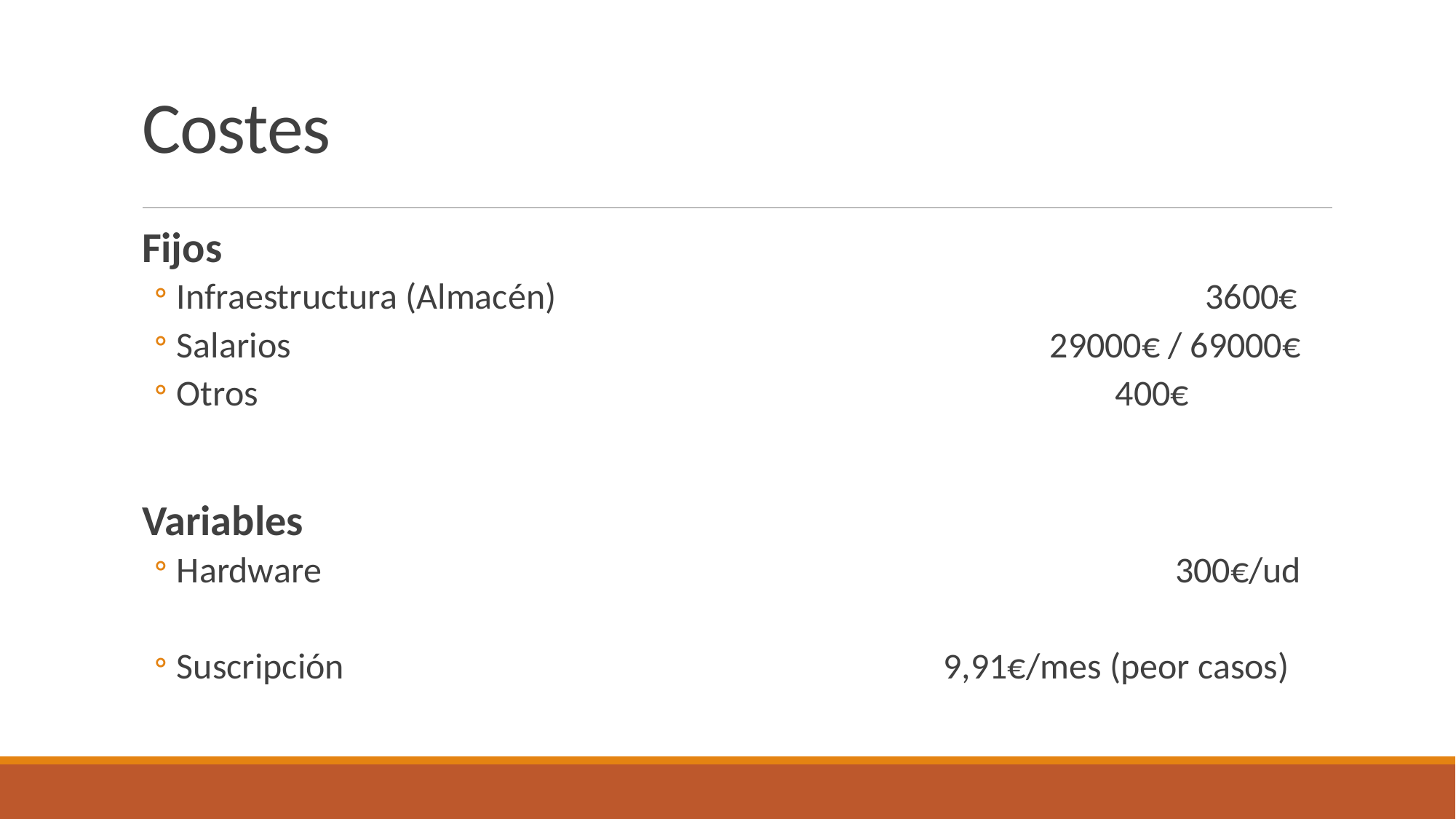

# Costes
Fijos
Infraestructura (Almacén)					                   3600€
Salarios							29000€ / 69000€
Otros					   			        400€

Variables
Hardware						              	  300€/ud

Suscripción				                           9,91€/mes (peor casos)